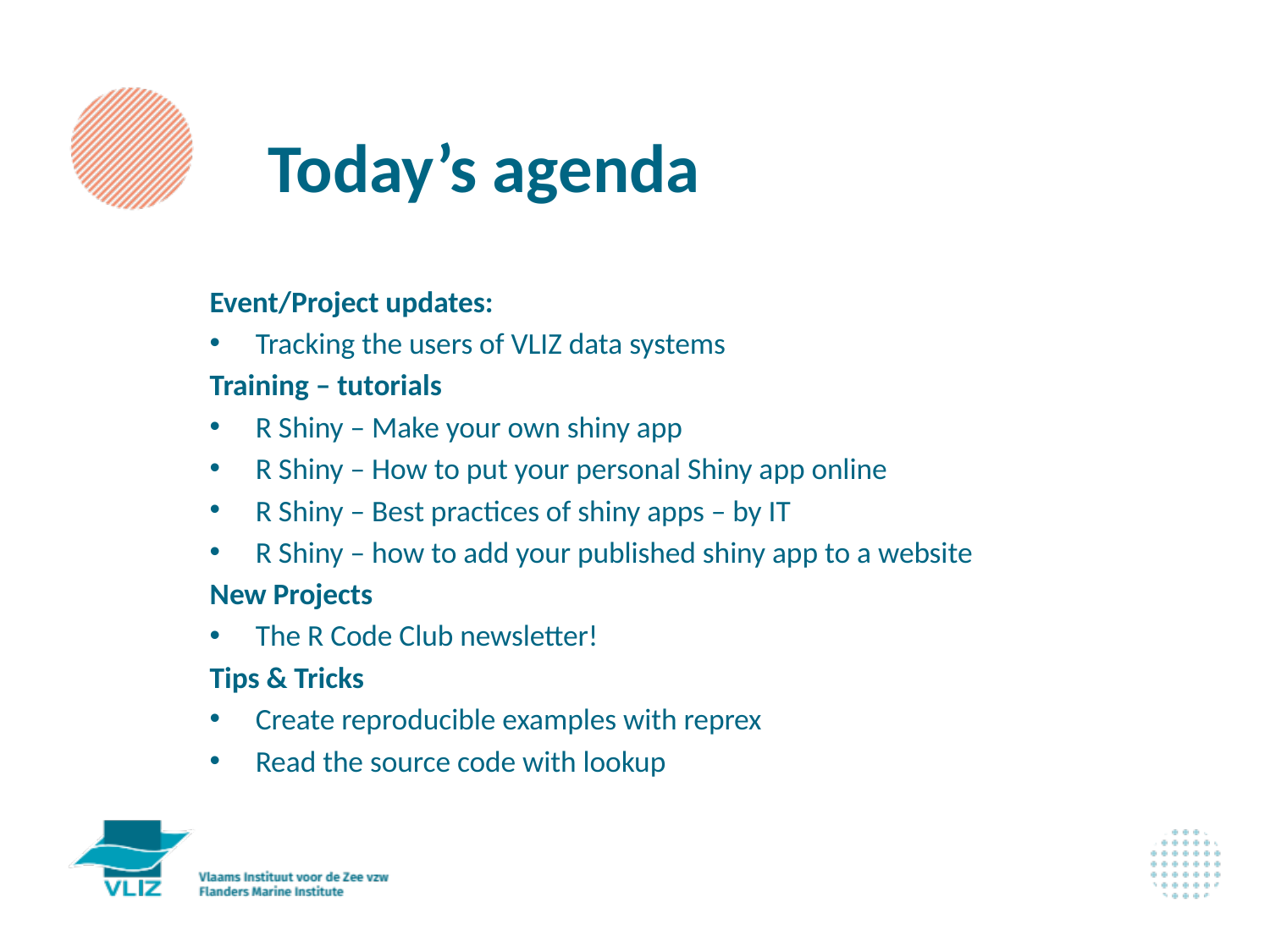

# Today’s agenda
Event/Project updates:
Tracking the users of VLIZ data systems
Training – tutorials
R Shiny – Make your own shiny app
R Shiny – How to put your personal Shiny app online
R Shiny – Best practices of shiny apps – by IT
R Shiny – how to add your published shiny app to a website
New Projects
The R Code Club newsletter!
Tips & Tricks
Create reproducible examples with reprex
Read the source code with lookup